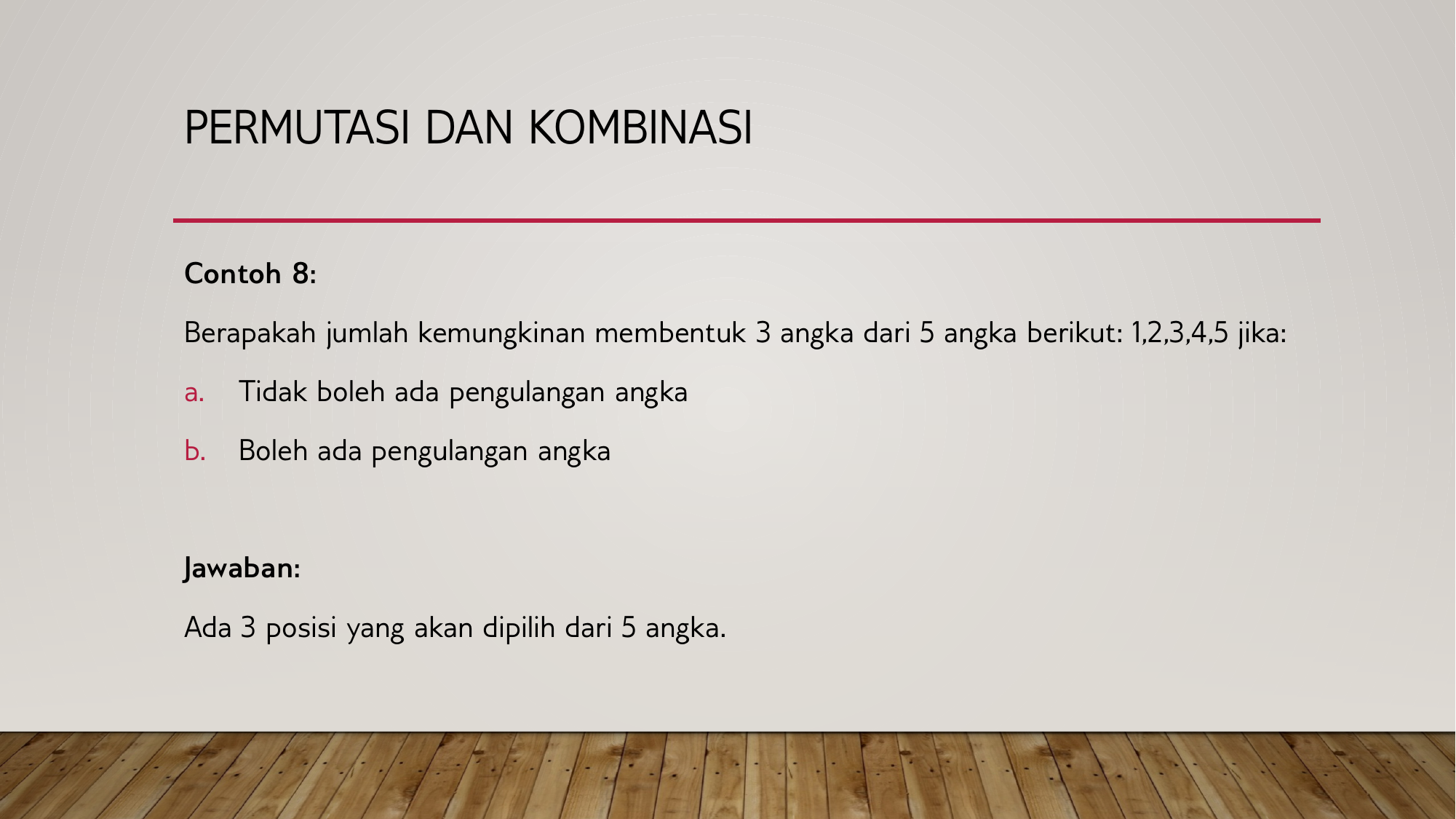

# PERMUTASI DAN KOMBINASI
Contoh 8:
Berapakah jumlah kemungkinan membentuk 3 angka dari 5 angka berikut: 1,2,3,4,5 jika:
Tidak boleh ada pengulangan angka
Boleh ada pengulangan angka

Jawaban:
Ada 3 posisi yang akan dipilih dari 5 angka.